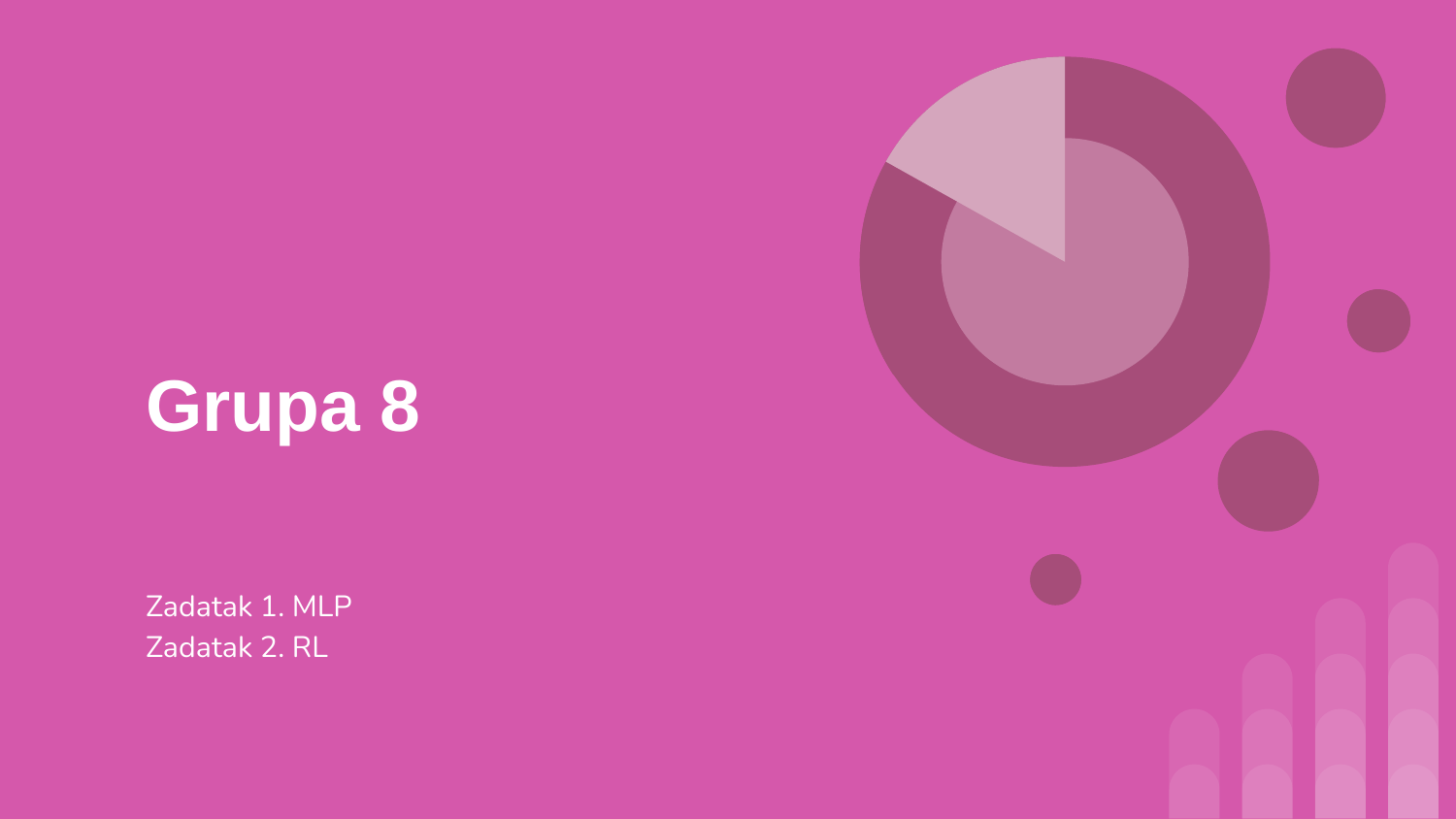

# Grupa 8
Zadatak 1. MLP
Zadatak 2. RL